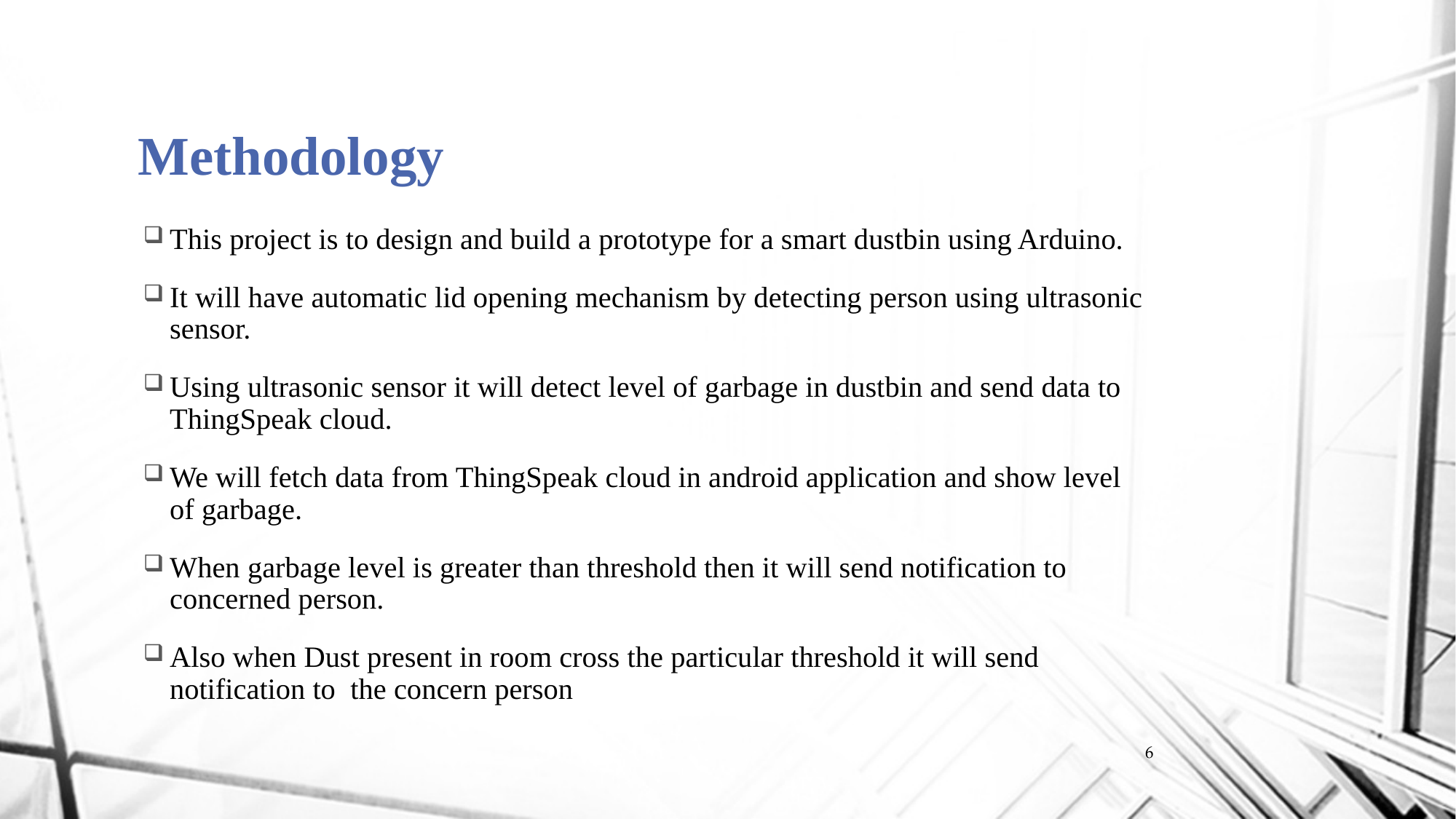

Methodology
This project is to design and build a prototype for a smart dustbin using Arduino.
It will have automatic lid opening mechanism by detecting person using ultrasonic sensor.
Using ultrasonic sensor it will detect level of garbage in dustbin and send data to ThingSpeak cloud.
We will fetch data from ThingSpeak cloud in android application and show level of garbage.
When garbage level is greater than threshold then it will send notification to concerned person.
Also when Dust present in room cross the particular threshold it will send notification to  the concern person
6